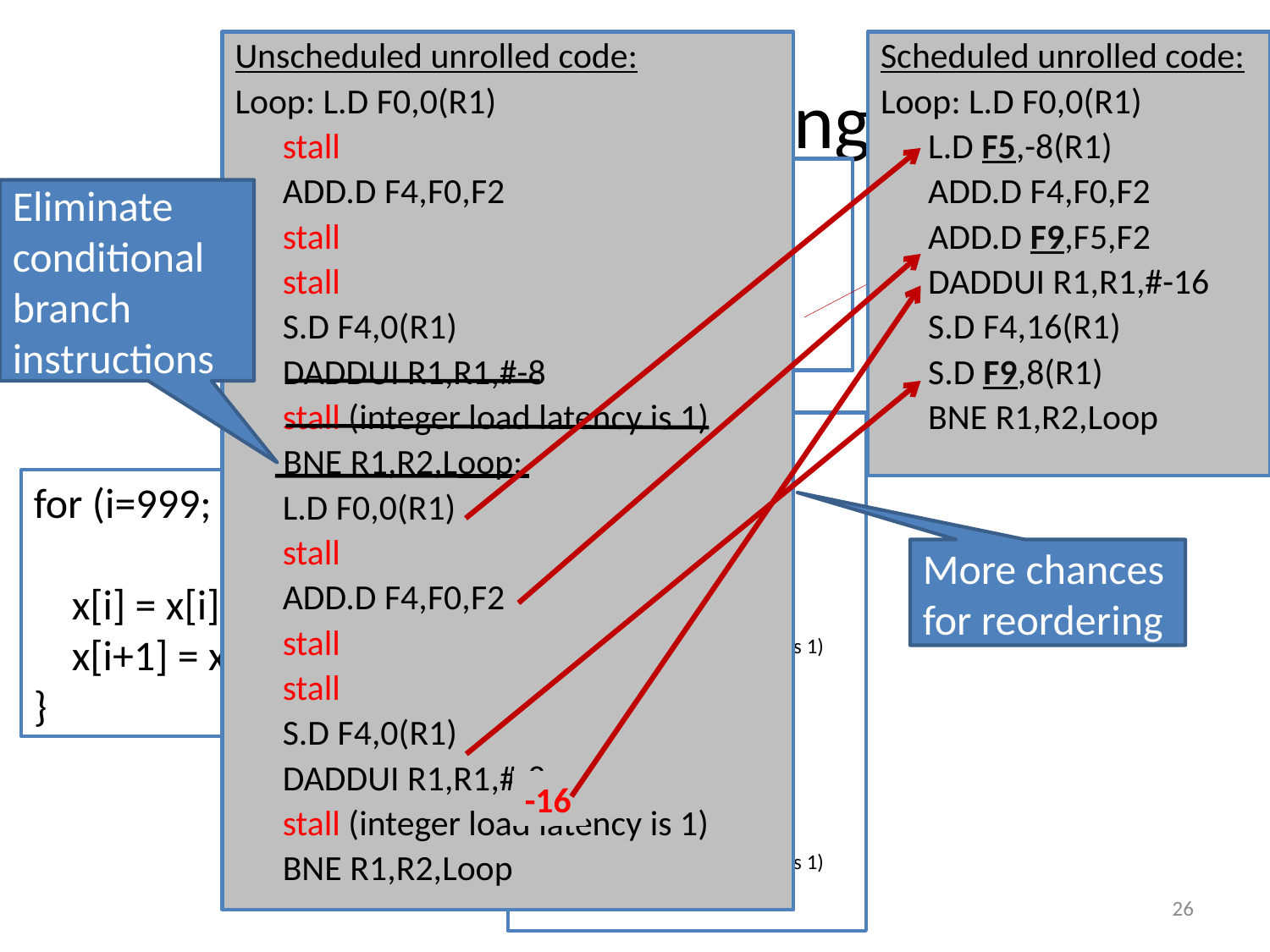

Unscheduled unrolled code:
Loop: L.D F0,0(R1)
	stall
	ADD.D F4,F0,F2
	stall
	stall
	S.D F4,0(R1)
	DADDUI R1,R1,#-8
	stall (integer load latency is 1)
      BNE R1,R2,Loop;
	L.D F0,0(R1)
	stall
	ADD.D F4,F0,F2
	stall
	stall
	S.D F4,0(R1)
	DADDUI R1,R1,#-8
	stall (integer load latency is 1)
	BNE R1,R2,Loop
Scheduled unrolled code:
Loop: L.D F0,0(R1)
	L.D F5,-8(R1)
	ADD.D F4,F0,F2
 	ADD.D F9,F5,F2
	DADDUI R1,R1,#-16
	S.D F4,16(R1)
	S.D F9,8(R1)
 	BNE R1,R2,Loop
# Loop unrolling
Unscheduled code:
Loop:	L.D F0,0(R1)
	stall
	ADD.D F4,F0,F2
	stall
	stall
	S.D F4,0(R1)
	DADDUI R1,R1,#-8
	stall (integer load latency is 1)
	BNE R1,R2,Loop
Scheduled code:
Loop:	L.D F0,0(R1)
	DADDUI R1,R1,#-8
	ADD.D F4,F0,F2
	stall
	stall
	S.D F4,8(R1)
	BNE R1,R2,Loop
Eliminate conditional branch instructions
for (i=999; i>=0; i=i-1)
    x[i] = x[i] + s;

Unscheduled code:
Loop: L.D F0,0(R1)
	stall
	ADD.D F4,F0,F2
	stall
	stall
	S.D F4,0(R1)
	DADDUI R1,R1,#-8
	stall (integer load latency is 1)
	L.D F0,0(R1)
	stall
	ADD.D F4,F0,F2
	stall
	stall
	S.D F4,0(R1)
	DADDUI R1,R1,#-8
	stall (integer load latency is 1)
	BNE R1,R2,Loop
for (i=999; i>=0; i=i-2){
    x[i] = x[i] + s;
    x[i+1] = x[i+1] + s;
}

More chances for reordering
-16
26